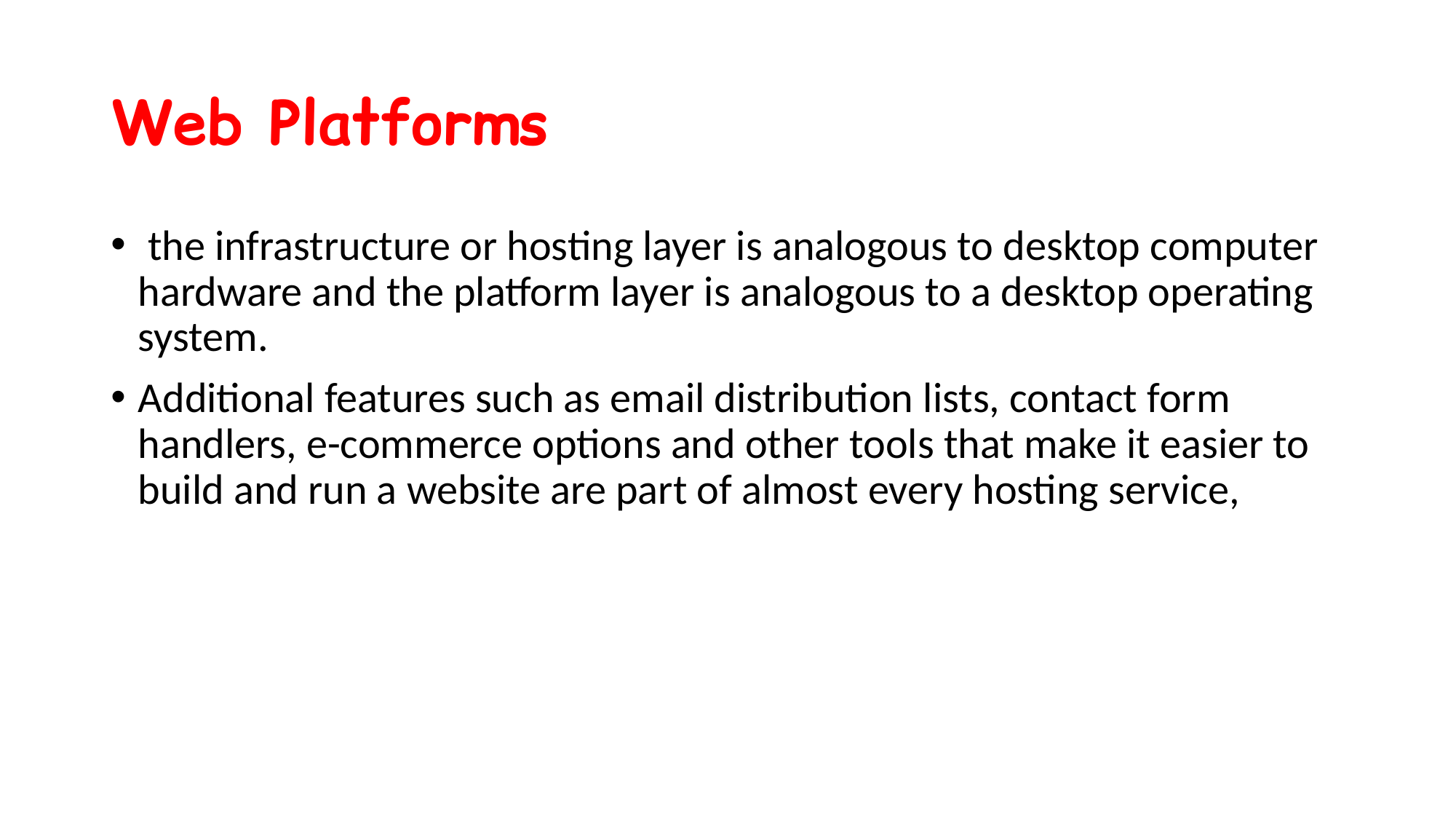

# Web Platforms
 the infrastructure or hosting layer is analogous to desktop computer hardware and the platform layer is analogous to a desktop operating system.
Additional features such as email distribution lists, contact form handlers, e-commerce options and other tools that make it easier to build and run a website are part of almost every hosting service,